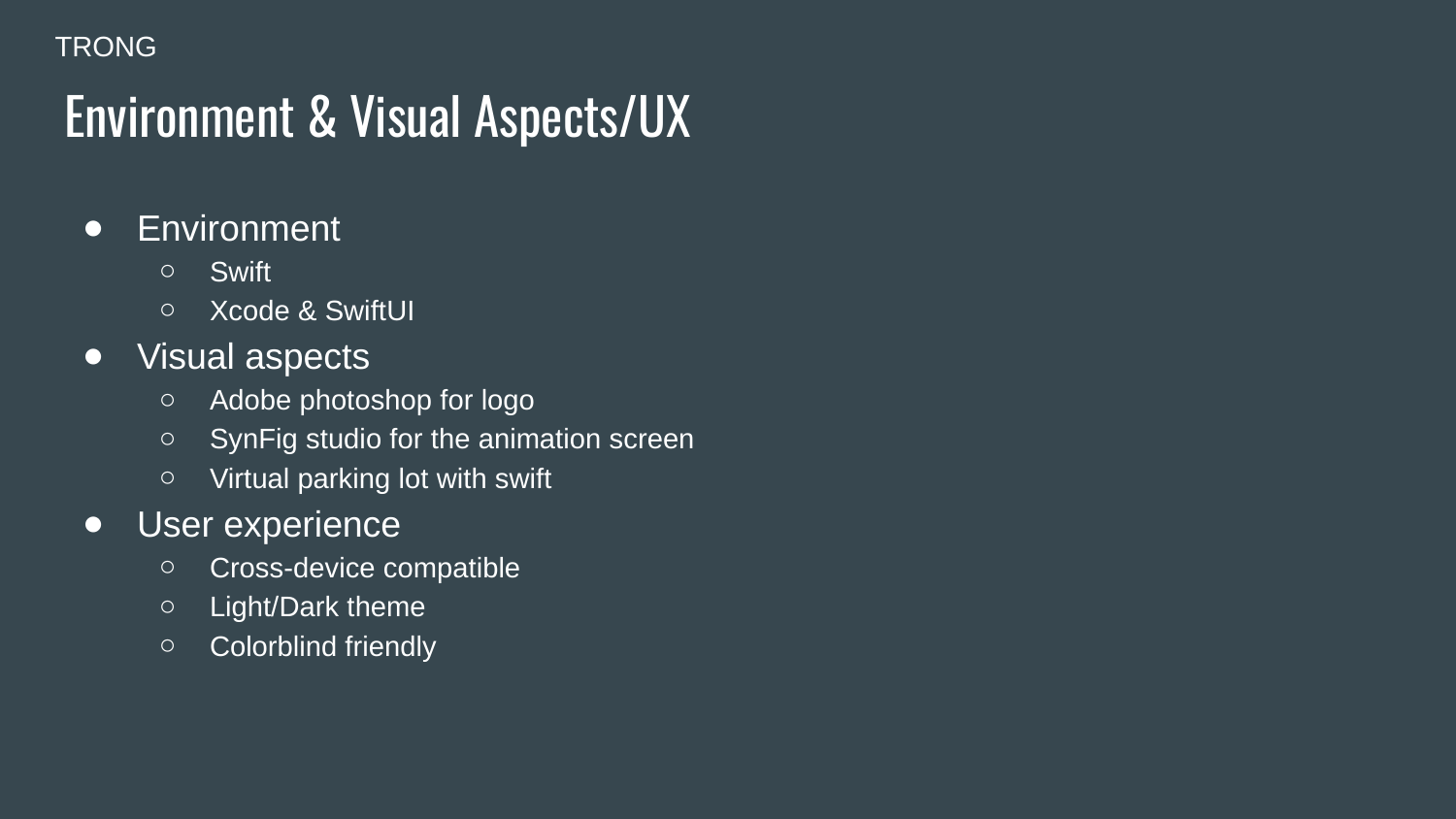

TRONG
# Environment & Visual Aspects/UX
Environment
Swift
Xcode & SwiftUI
Visual aspects
Adobe photoshop for logo
SynFig studio for the animation screen
Virtual parking lot with swift
User experience
Cross-device compatible
Light/Dark theme
Colorblind friendly